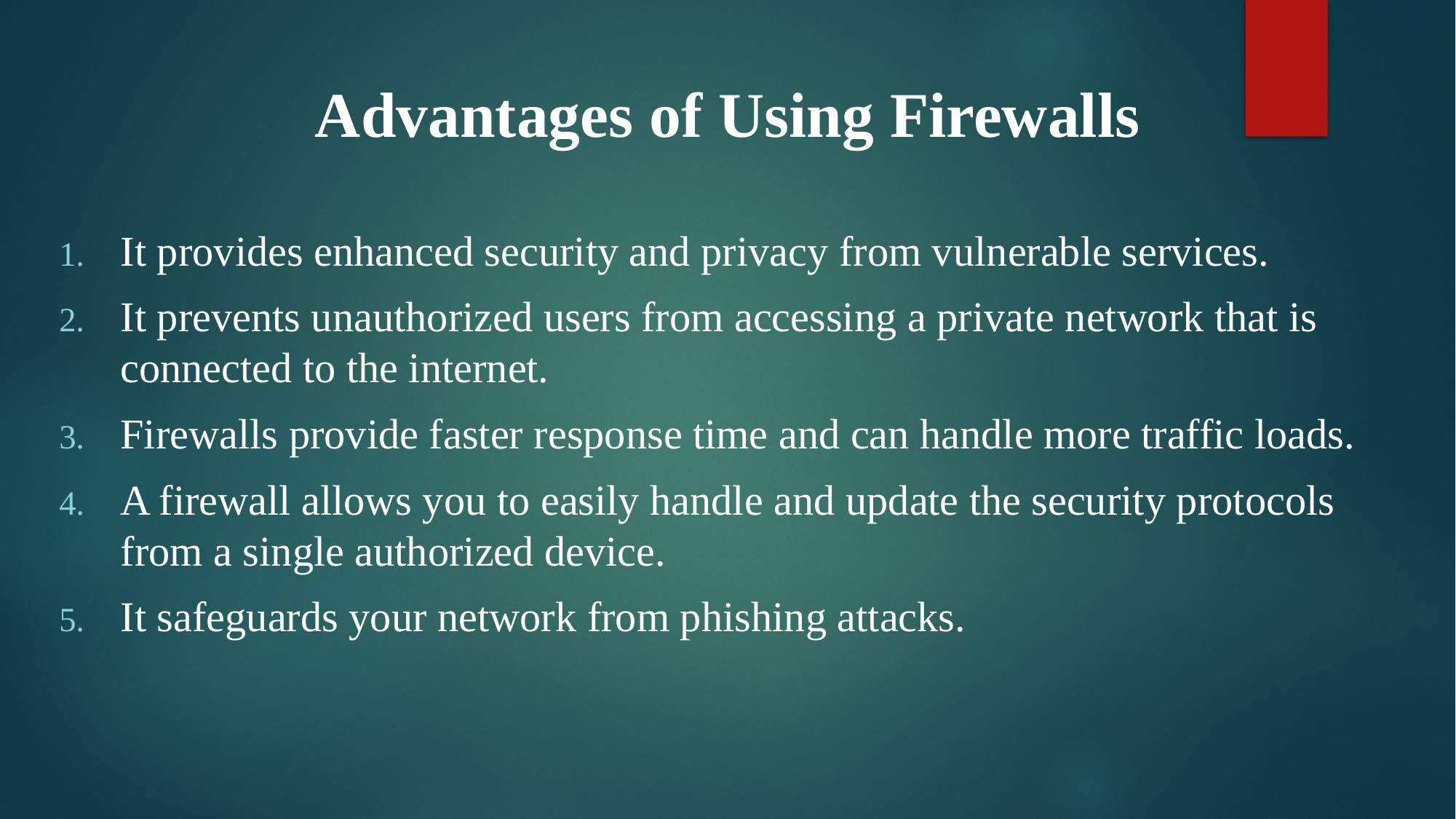

# Advantages of Using Firewalls
It provides enhanced security and privacy from vulnerable services.
It prevents unauthorized users from accessing a private network that is connected to the internet.
Firewalls provide faster response time and can handle more traffic loads.
A firewall allows you to easily handle and update the security protocols from a single authorized device.
It safeguards your network from phishing attacks.